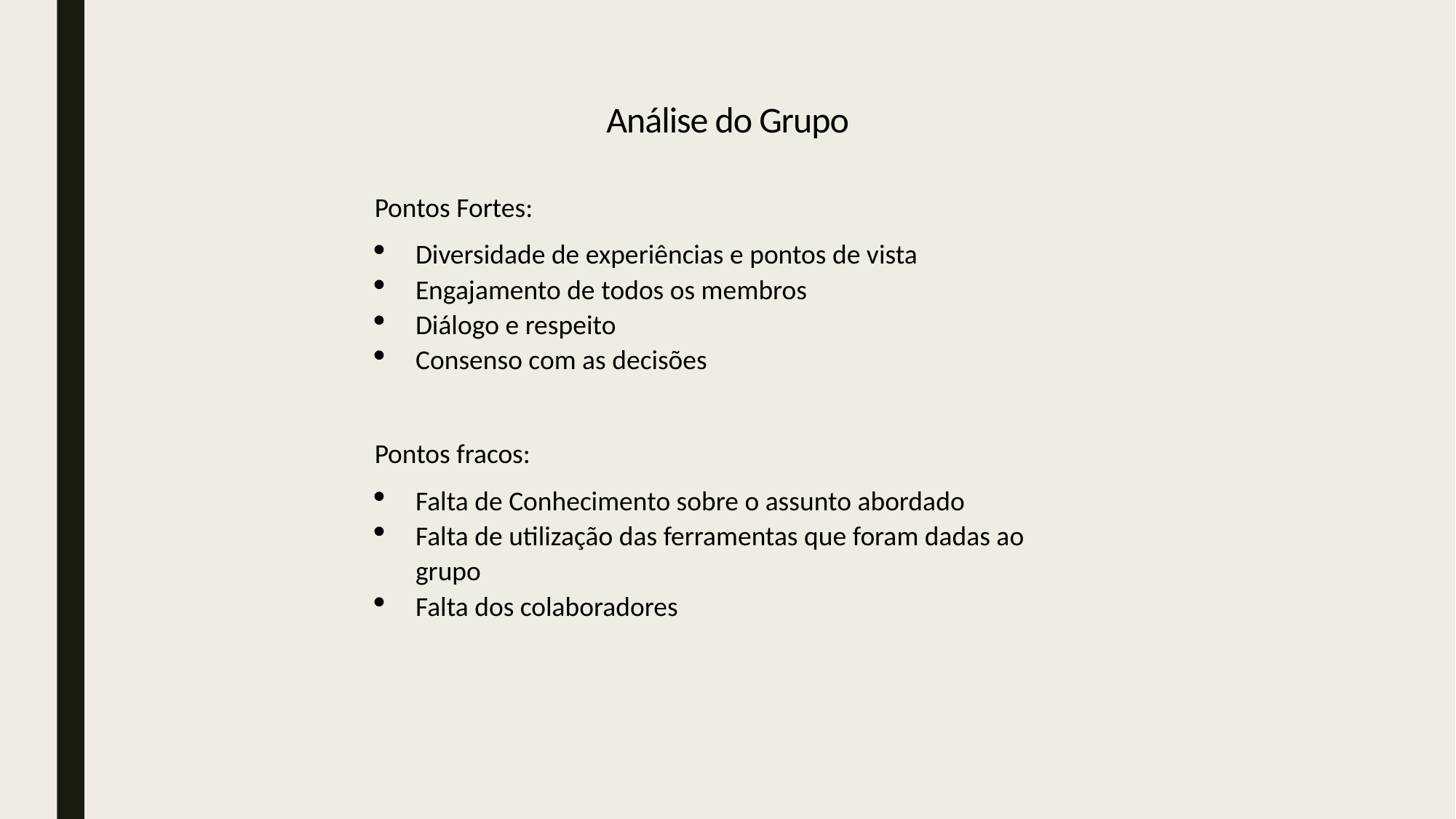

Análise do Grupo

Pontos Fortes:
Diversidade de experiências e pontos de vista
Engajamento de todos os membros
Diálogo e respeito
Consenso com as decisões

Pontos fracos:
Falta de Conhecimento sobre o assunto abordado
Falta de utilização das ferramentas que foram dadas ao grupo
Falta dos colaboradores